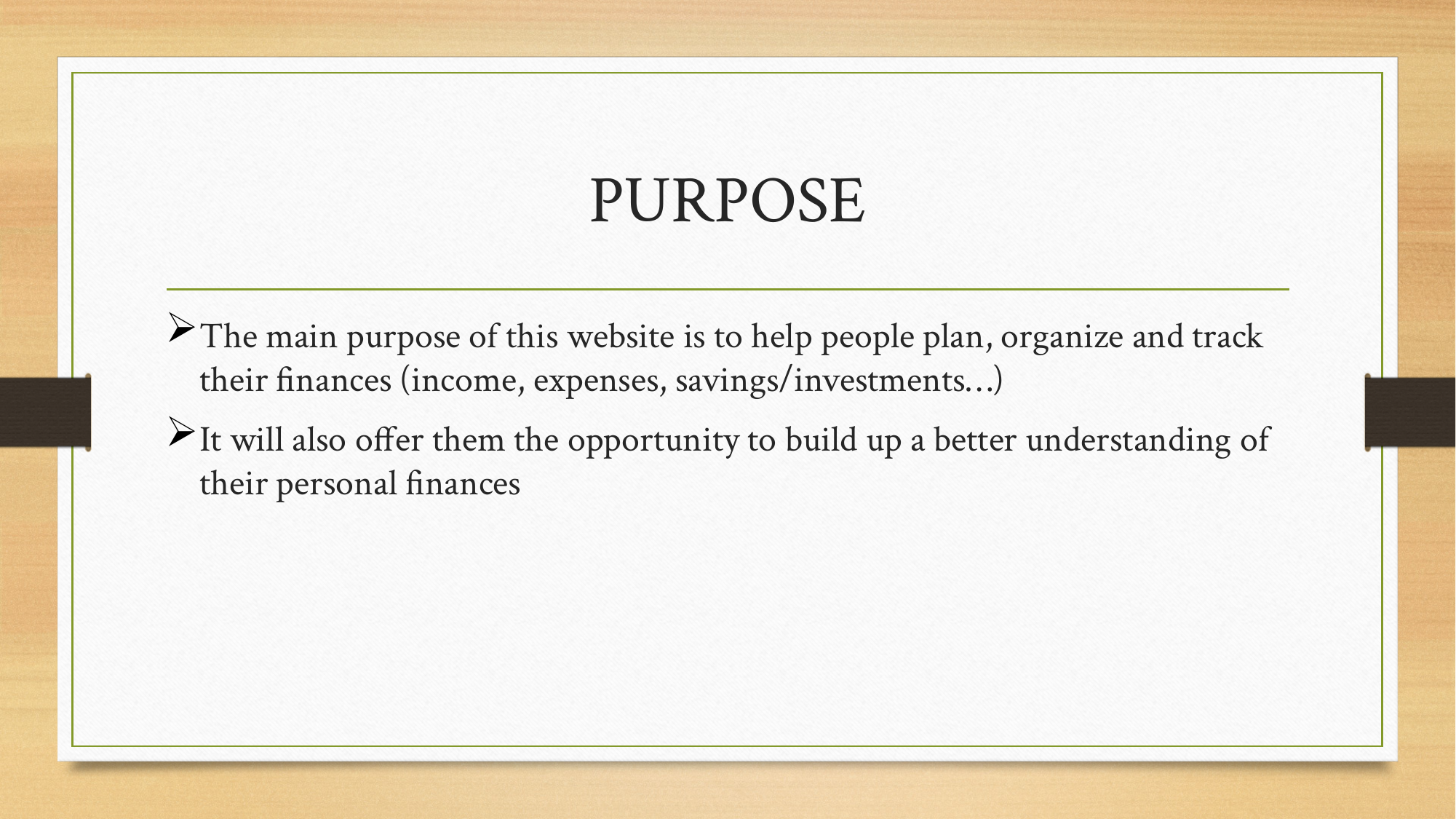

# PURPOSE
The main purpose of this website is to help people plan, organize and track their finances (income, expenses, savings/investments…)
It will also offer them the opportunity to build up a better understanding of their personal finances